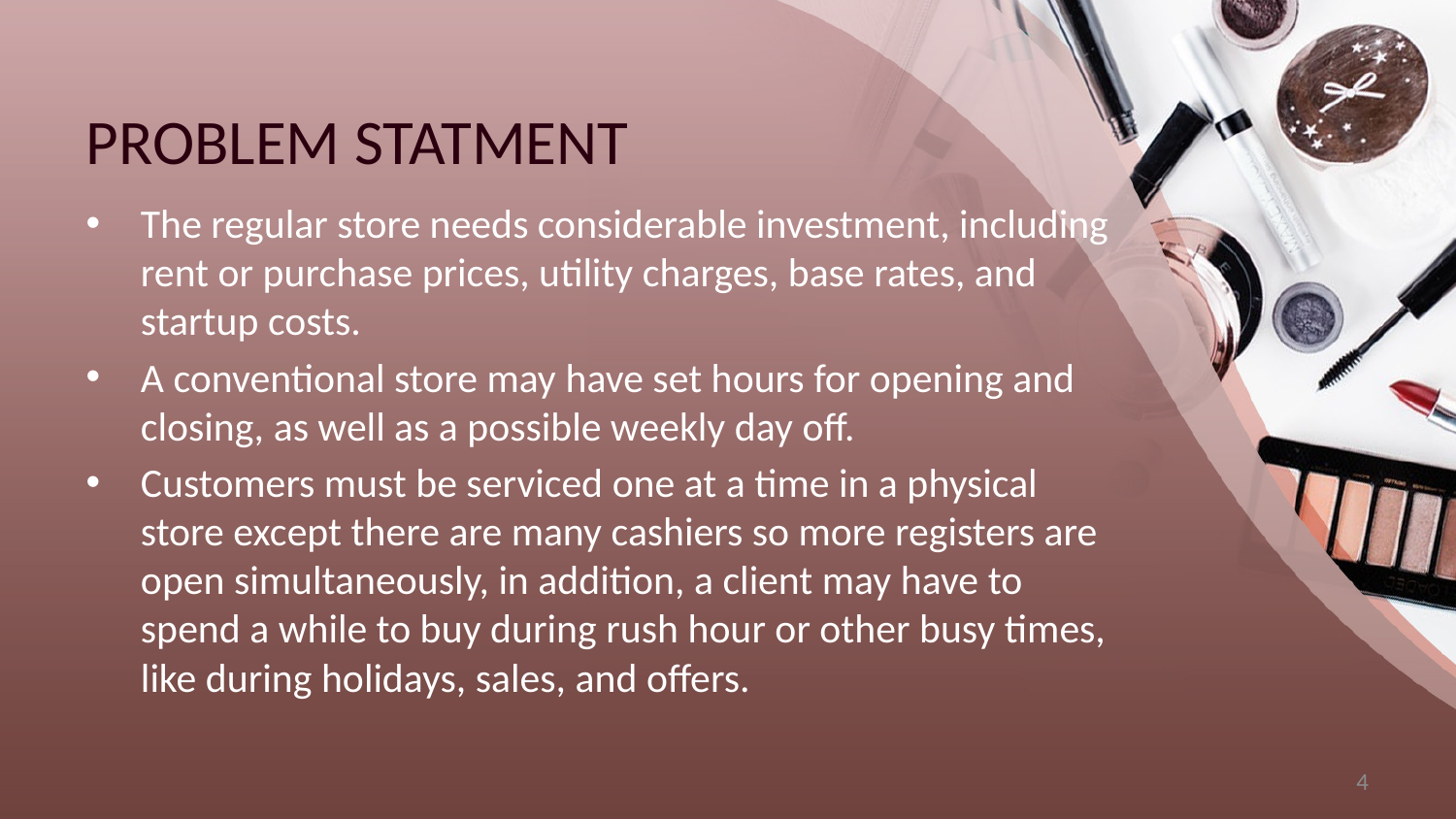

# PROBLEM STATMENT
The regular store needs considerable investment, including rent or purchase prices, utility charges, base rates, and startup costs.
A conventional store may have set hours for opening and closing, as well as a possible weekly day off.
Customers must be serviced one at a time in a physical store except there are many cashiers so more registers are open simultaneously, in addition, a client may have to spend a while to buy during rush hour or other busy times, like during holidays, sales, and offers.
4